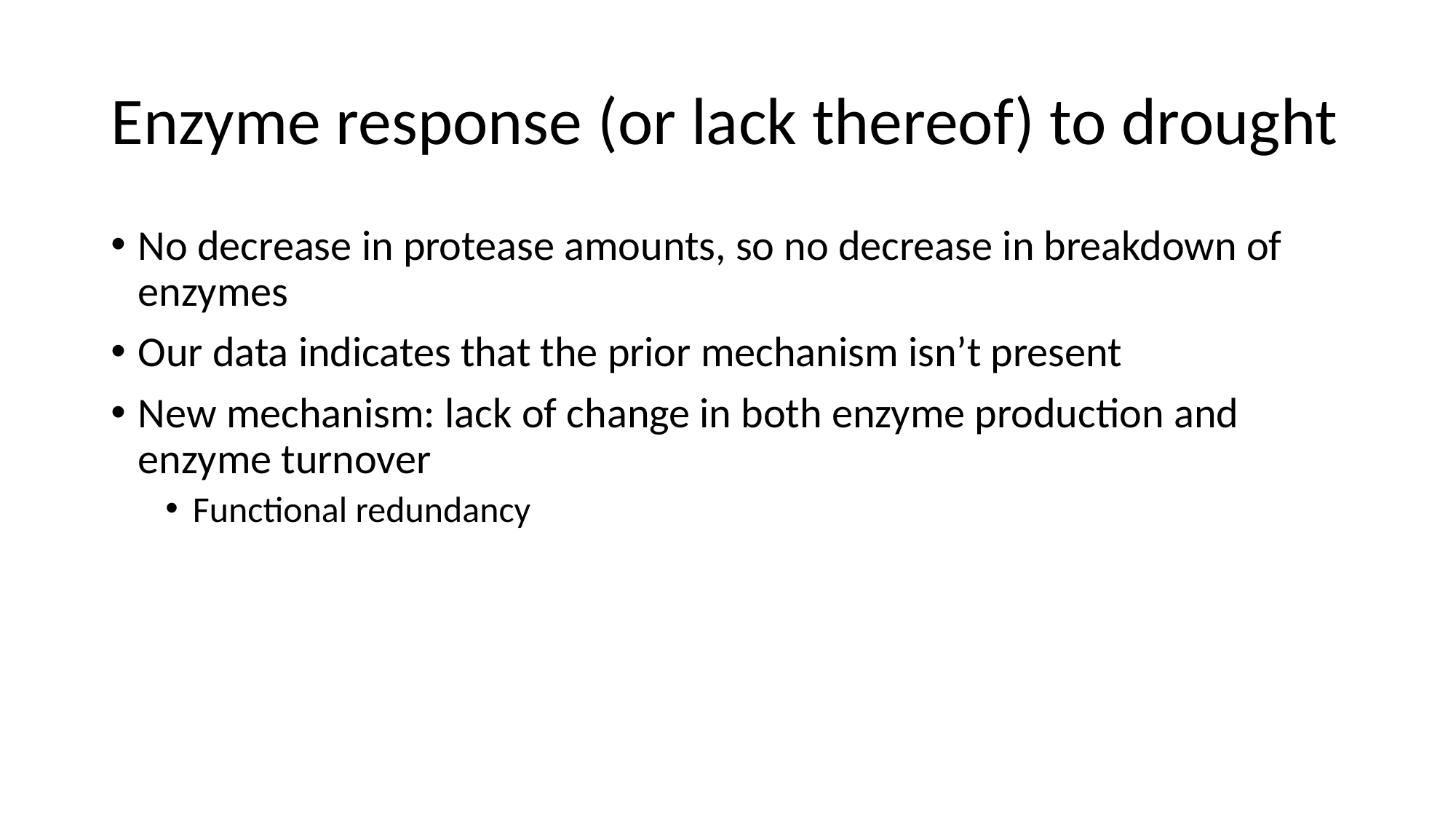

# Enzyme response (or lack thereof) to drought
No decrease in protease amounts, so no decrease in breakdown of enzymes
Our data indicates that the prior mechanism isn’t present
New mechanism: lack of change in both enzyme production and enzyme turnover
Functional redundancy